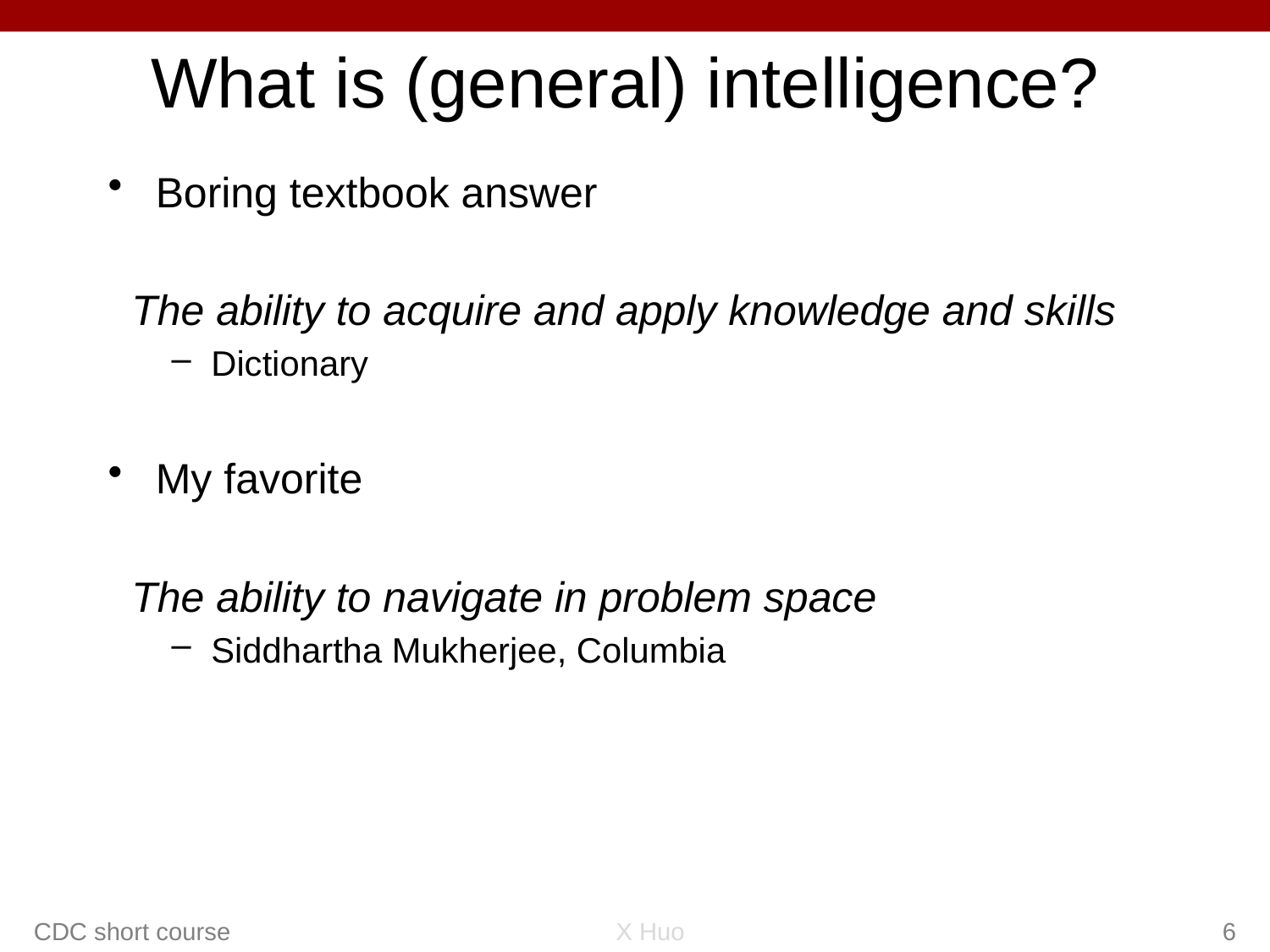

# What is (general) intelligence?
Boring textbook answer

  The ability to acquire and apply knowledge and skills
Dictionary

My favorite

  The ability to navigate in problem space
Siddhartha Mukherjee, Columbia

CDC short course
X Huo
6